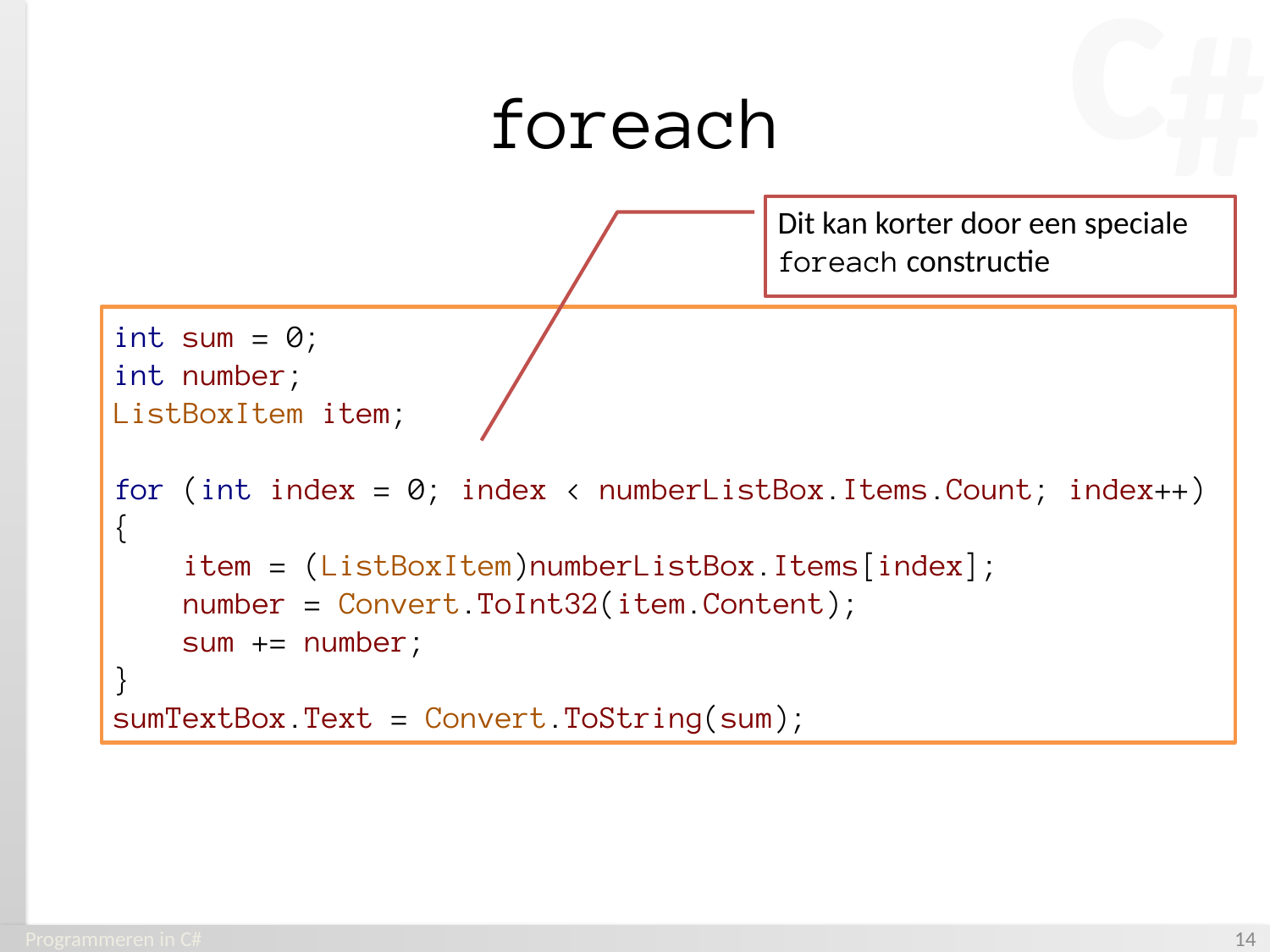

# foreach
Dit kan korter door een speciale foreach constructie
int sum = 0;
int number;
ListBoxItem item;
for (int index = 0; index < numberListBox.Items.Count; index++)
{
    item = (ListBoxItem)numberListBox.Items[index];
    number = Convert.ToInt32(item.Content);
    sum += number;
}
sumTextBox.Text = Convert.ToString(sum);
Programmeren in C#
14